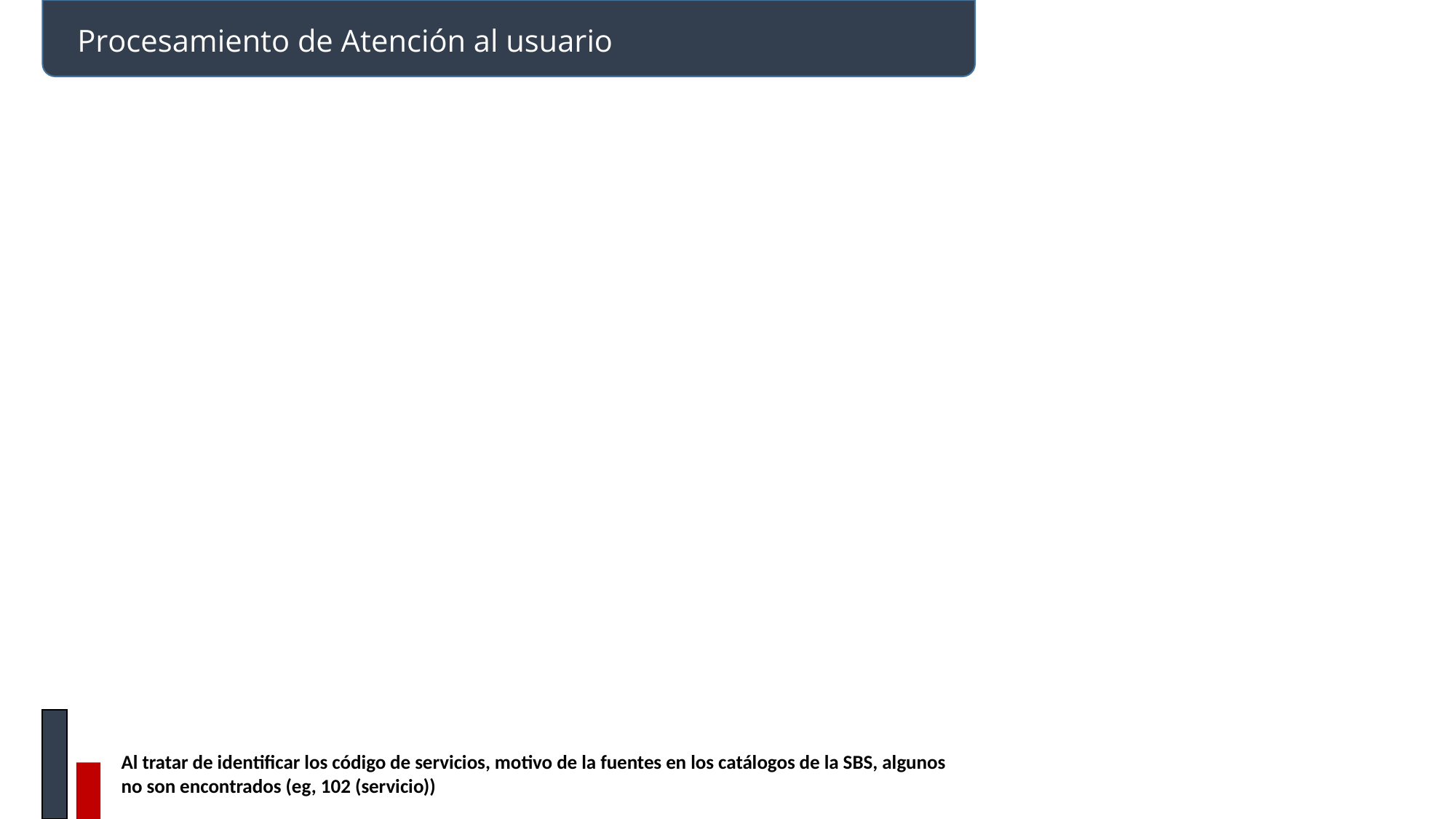

Procesamiento de Atención al usuario

Al tratar de identificar los código de servicios, motivo de la fuentes en los catálogos de la SBS, algunos no son encontrados (eg, 102 (servicio))